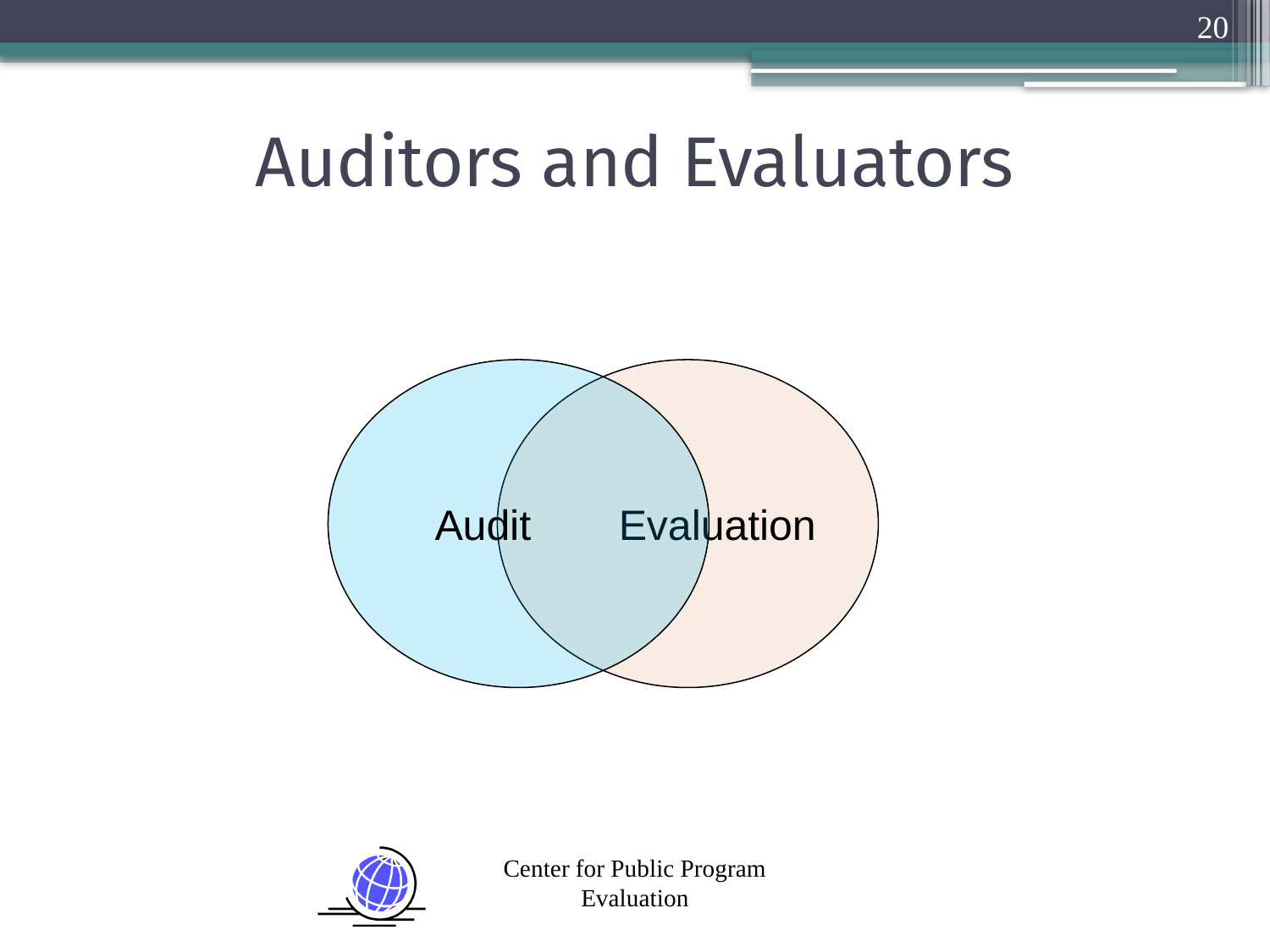

20
# Auditors and Evaluators

Audit
     Evaluation